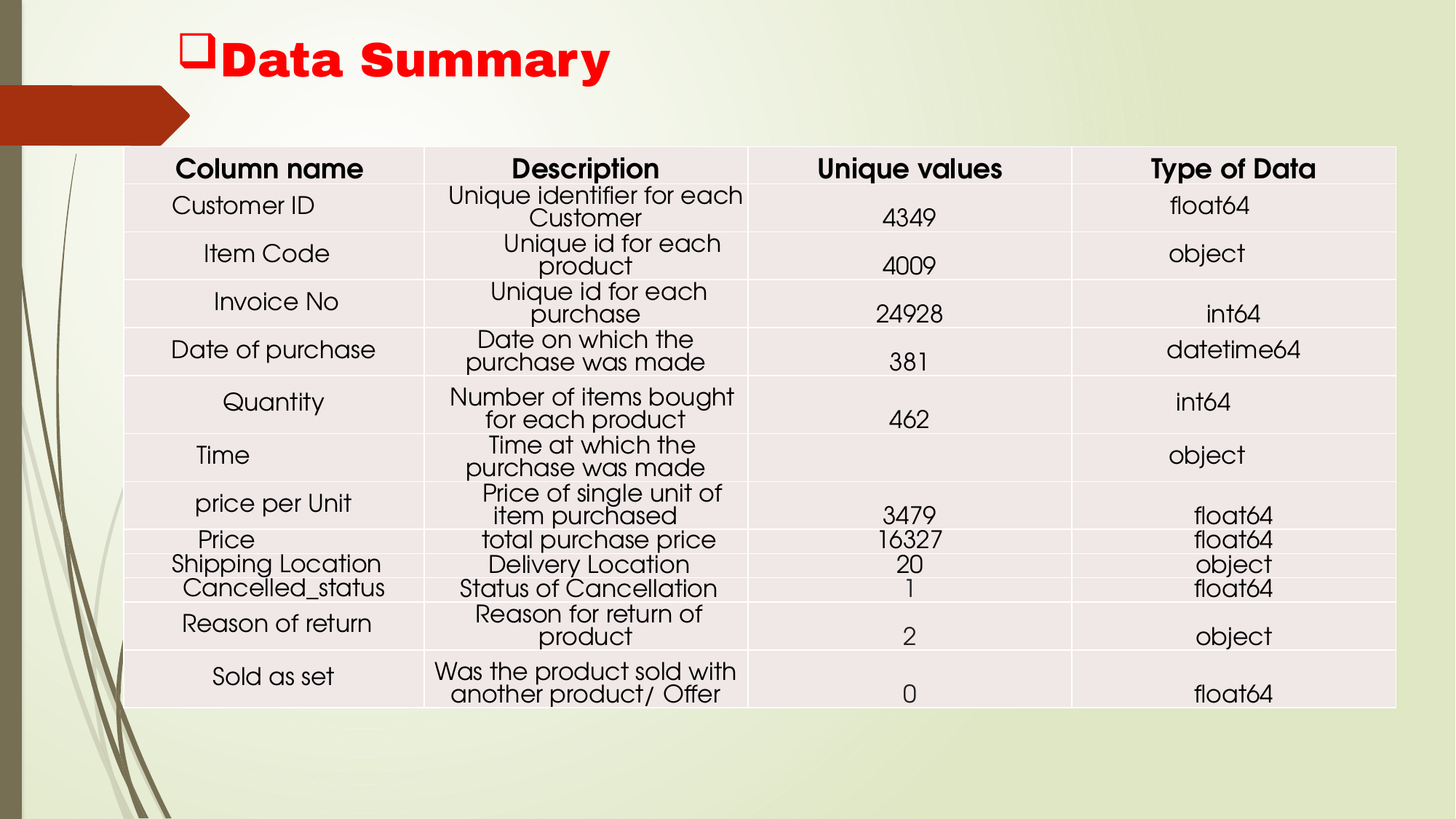

# Data Summary
| Column name | Description | Unique values | Type of Data |
| --- | --- | --- | --- |
| Customer ID | Unique identifier for each Customer | 4349 | float64 |
| Item Code | Unique id for each product | 4009 | object |
| Invoice No | Unique id for each purchase | 24928 | int64 |
| Date of purchase | Date on which the purchase was made | 381 | datetime64 |
| Quantity | Number of items bought for each product | 462 | int64 |
| Time | Time at which the purchase was made |  | object |
| price per Unit | Price of single unit of item purchased | 3479 | float64 |
| Price | total purchase price | 16327 | float64 |
| Shipping Location | Delivery Location | 20 | object |
| Cancelled\_status | Status of Cancellation | 1 | float64 |
| Reason of return | Reason for return of product | 2 | object |
| Sold as set | Was the product sold with another product/ Offer | 0 | float64 |